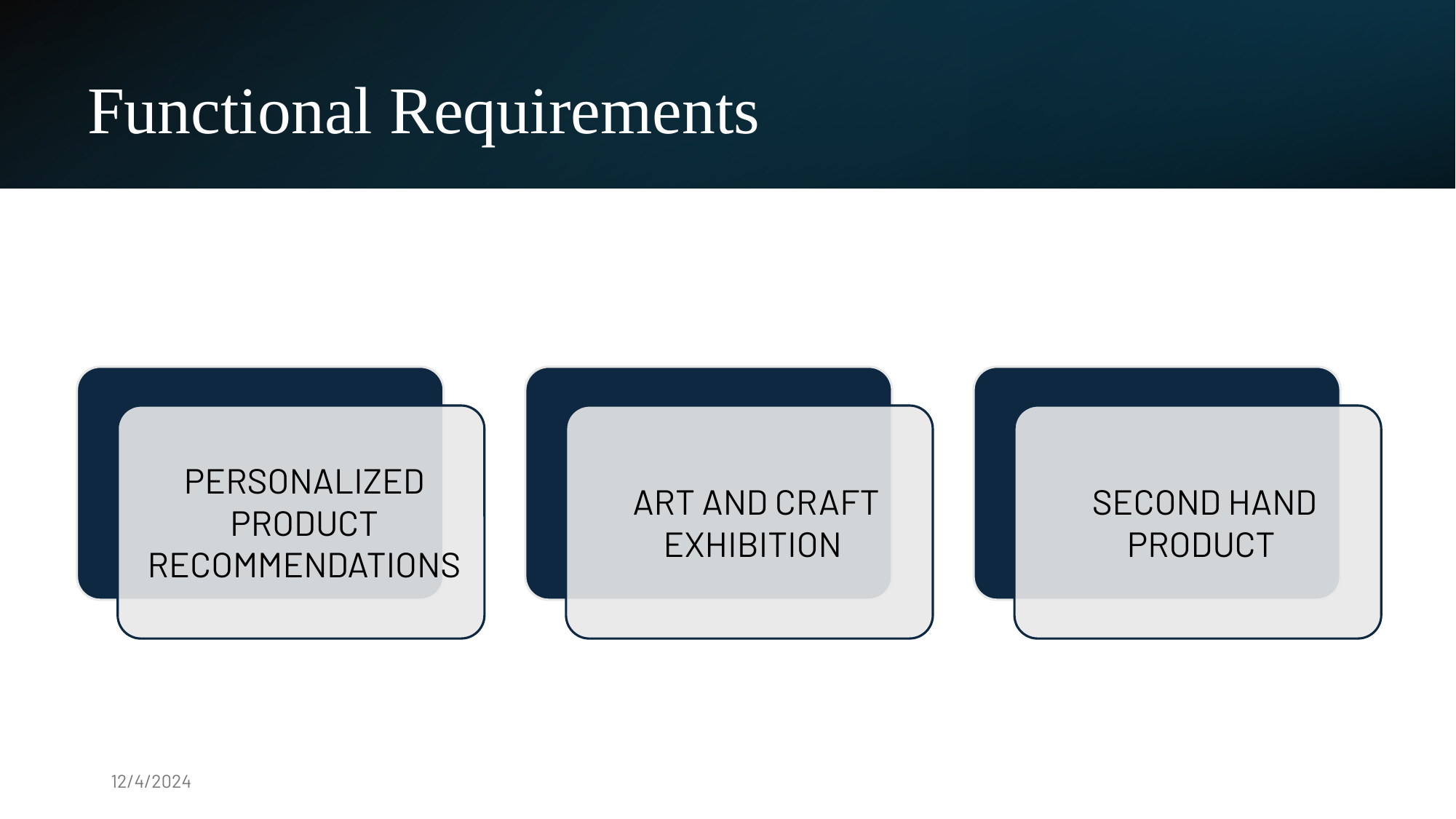

# Functional Requirements

Personalized Product Recommendations
 Art and Craft Exhibition
 Second Hand Product
12/4/2024
ZenithZone
7